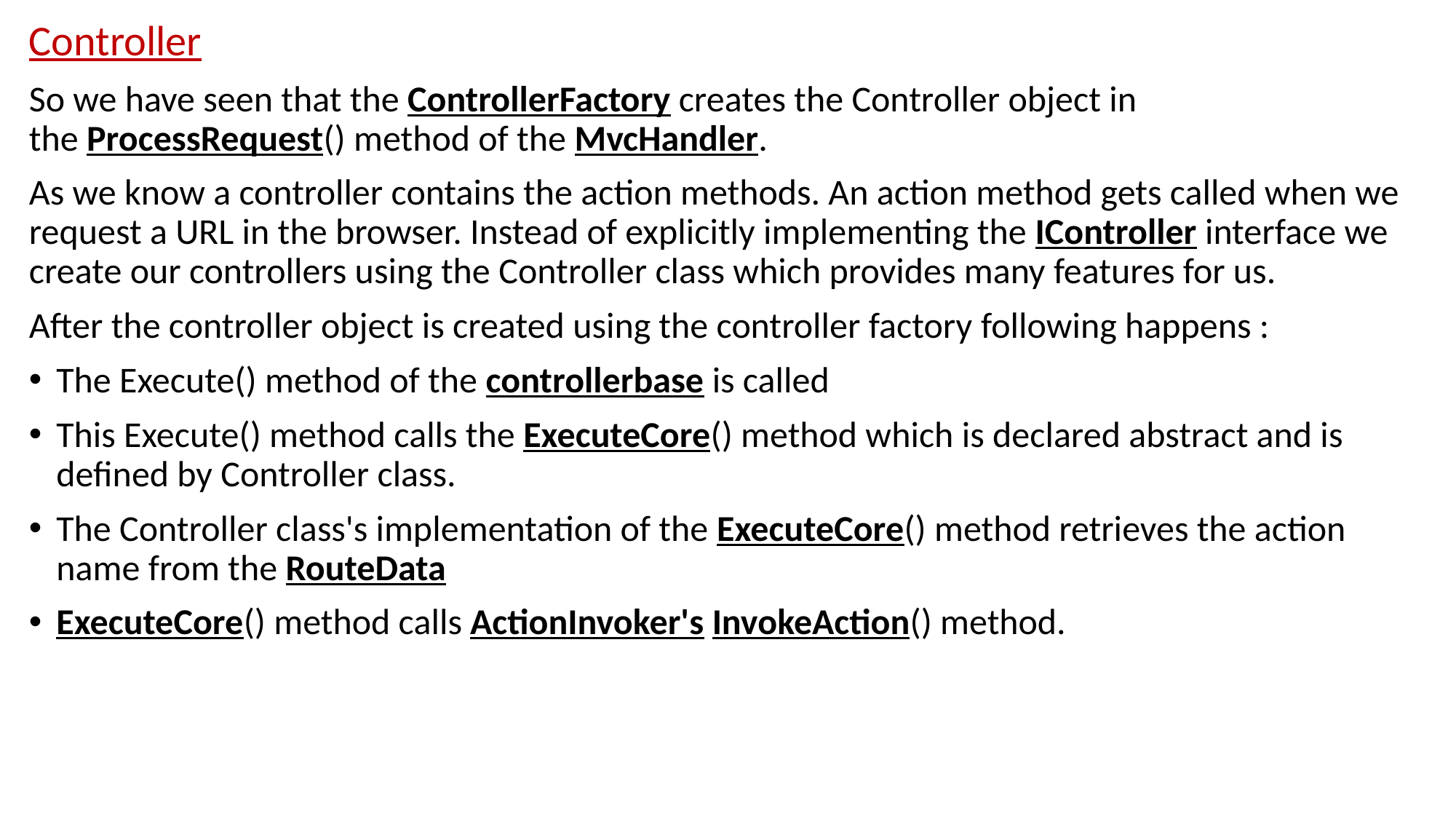

Controller
So we have seen that the ControllerFactory creates the Controller object in the ProcessRequest() method of the MvcHandler.
As we know a controller contains the action methods. An action method gets called when we request a URL in the browser. Instead of explicitly implementing the IController interface we create our controllers using the Controller class which provides many features for us.
After the controller object is created using the controller factory following happens :
The Execute() method of the controllerbase is called
This Execute() method calls the ExecuteCore() method which is declared abstract and is defined by Controller class.
The Controller class's implementation of the ExecuteCore() method retrieves the action name from the RouteData
ExecuteCore() method calls ActionInvoker's InvokeAction() method.